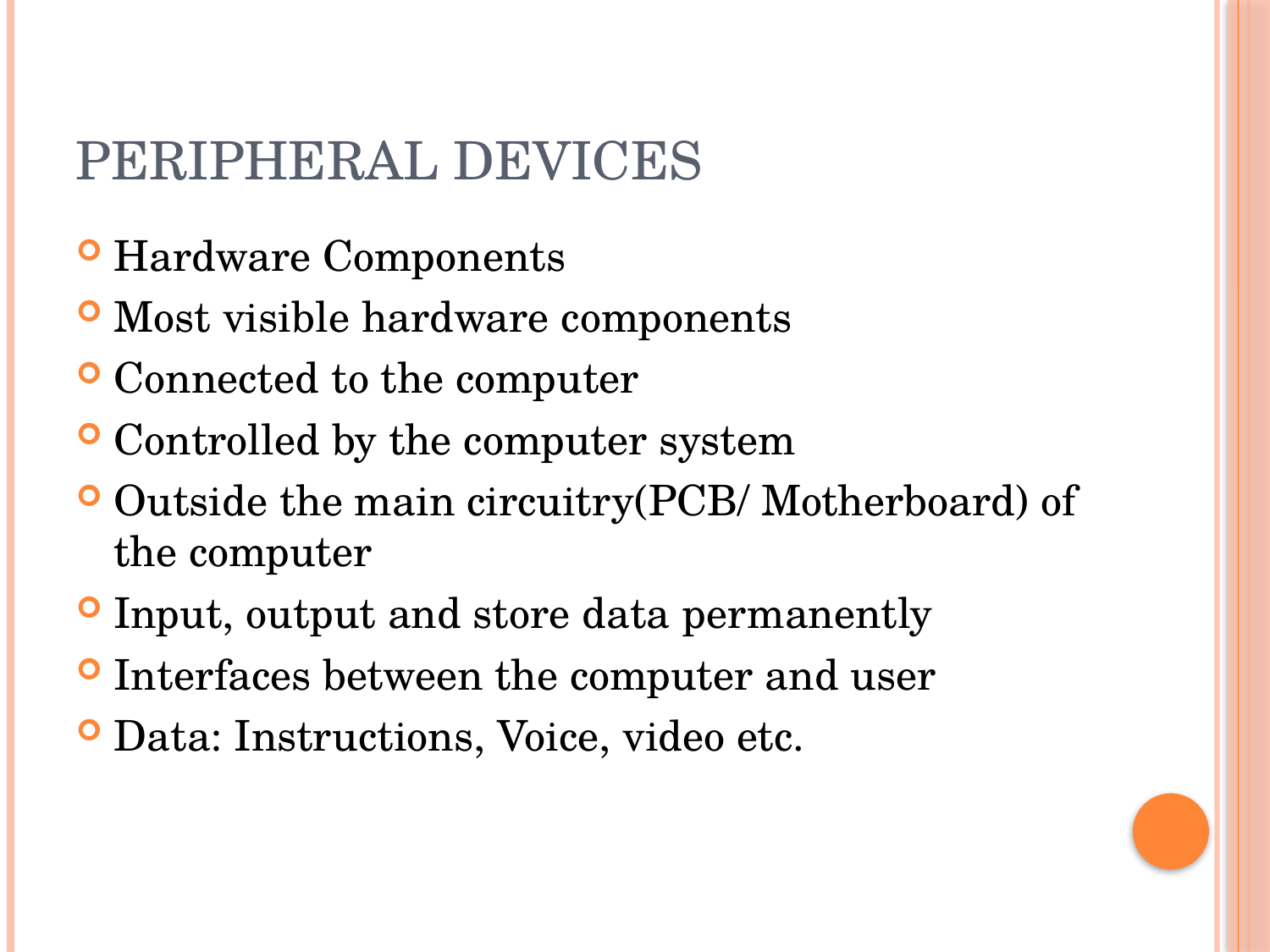

# Peripheral Devices
Hardware Components
Most visible hardware components
Connected to the computer
Controlled by the computer system
Outside the main circuitry(PCB/ Motherboard) of the computer
Input, output and store data permanently
Interfaces between the computer and user
Data: Instructions, Voice, video etc.